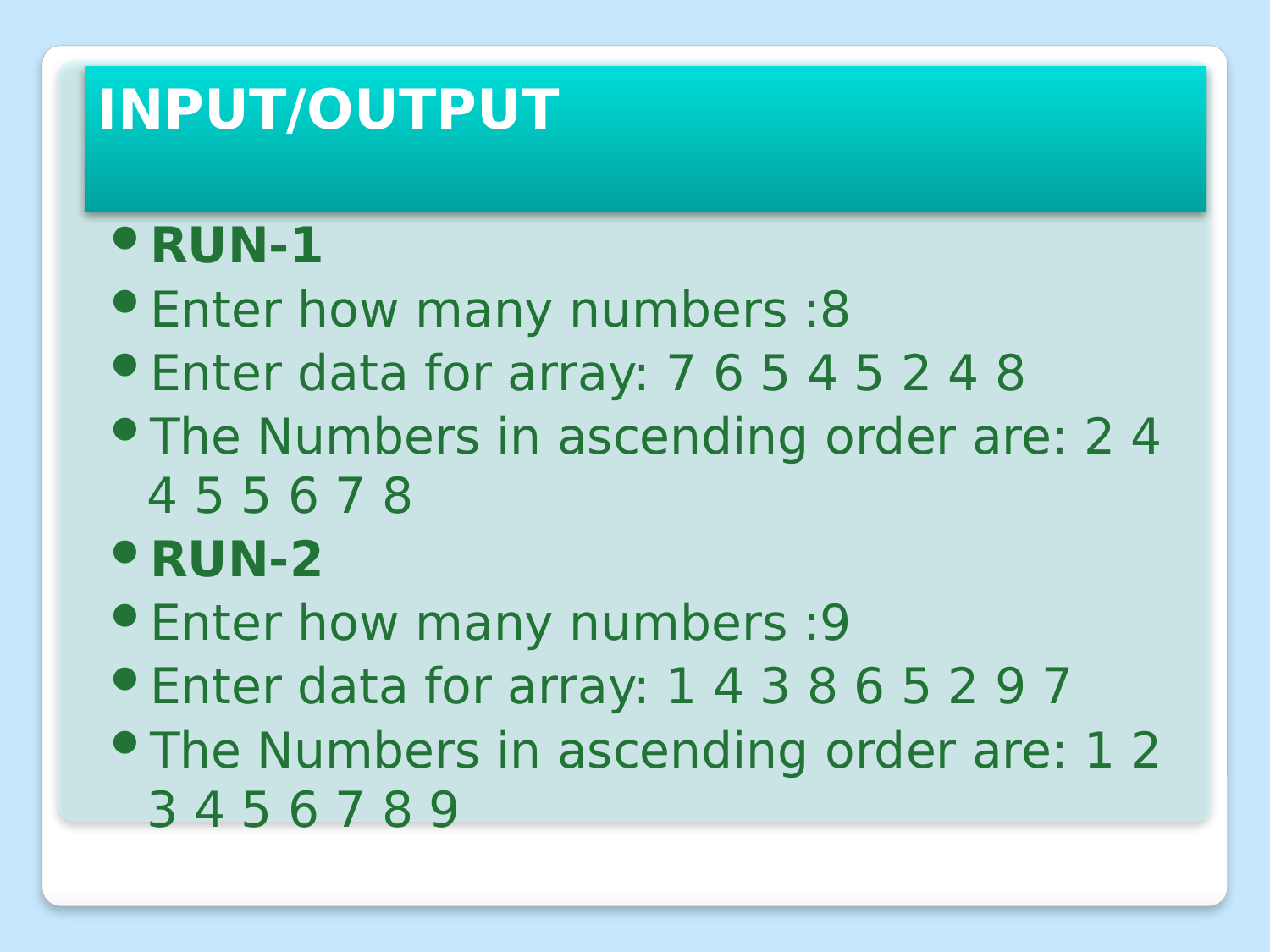

# INPUT/OUTPUT
RUN-1
Enter how many numbers :8
Enter data for array: 7 6 5 4 5 2 4 8
The Numbers in ascending order are: 2 4 4 5 5 6 7 8
RUN-2
Enter how many numbers :9
Enter data for array: 1 4 3 8 6 5 2 9 7
The Numbers in ascending order are: 1 2 3 4 5 6 7 8 9